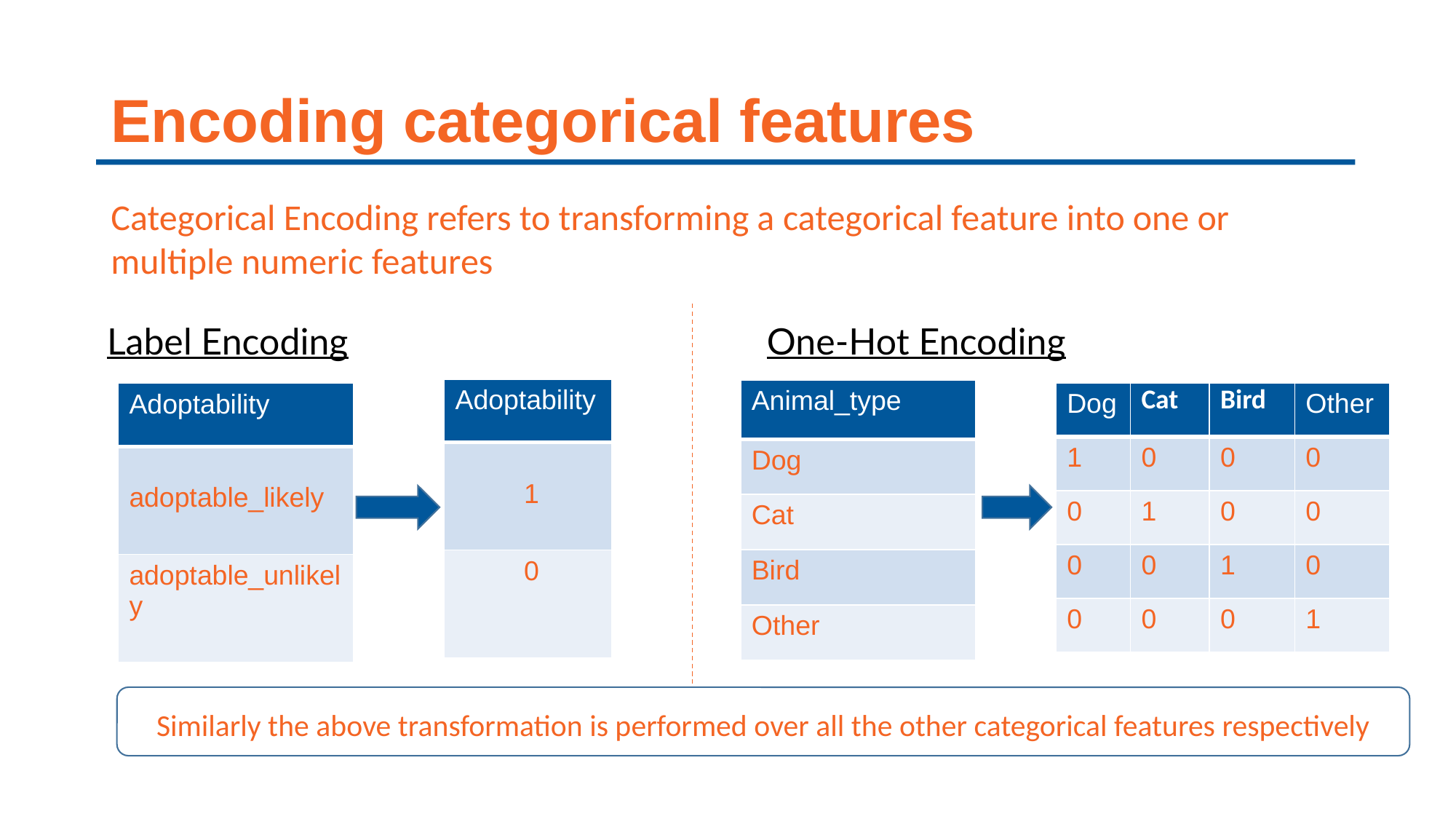

# Encoding categorical features

Categorical Encoding refers to transforming a categorical feature into one or multiple numeric features
Label Encoding
One-Hot Encoding
| Adoptability |
| --- |
| 1 |
| 0 |
| Animal\_type |
| --- |
| Dog |
| Cat |
| Bird |
| Other |
| Dog | Cat | Bird | Other |
| --- | --- | --- | --- |
| 1 | 0 | 0 | 0 |
| 0 | 1 | 0 | 0 |
| 0 | 0 | 1 | 0 |
| 0 | 0 | 0 | 1 |
| Adoptability |
| --- |
| adoptable\_likely |
| adoptable\_unlikely |

Similarly the above transformation is performed over all the other categorical features respectively